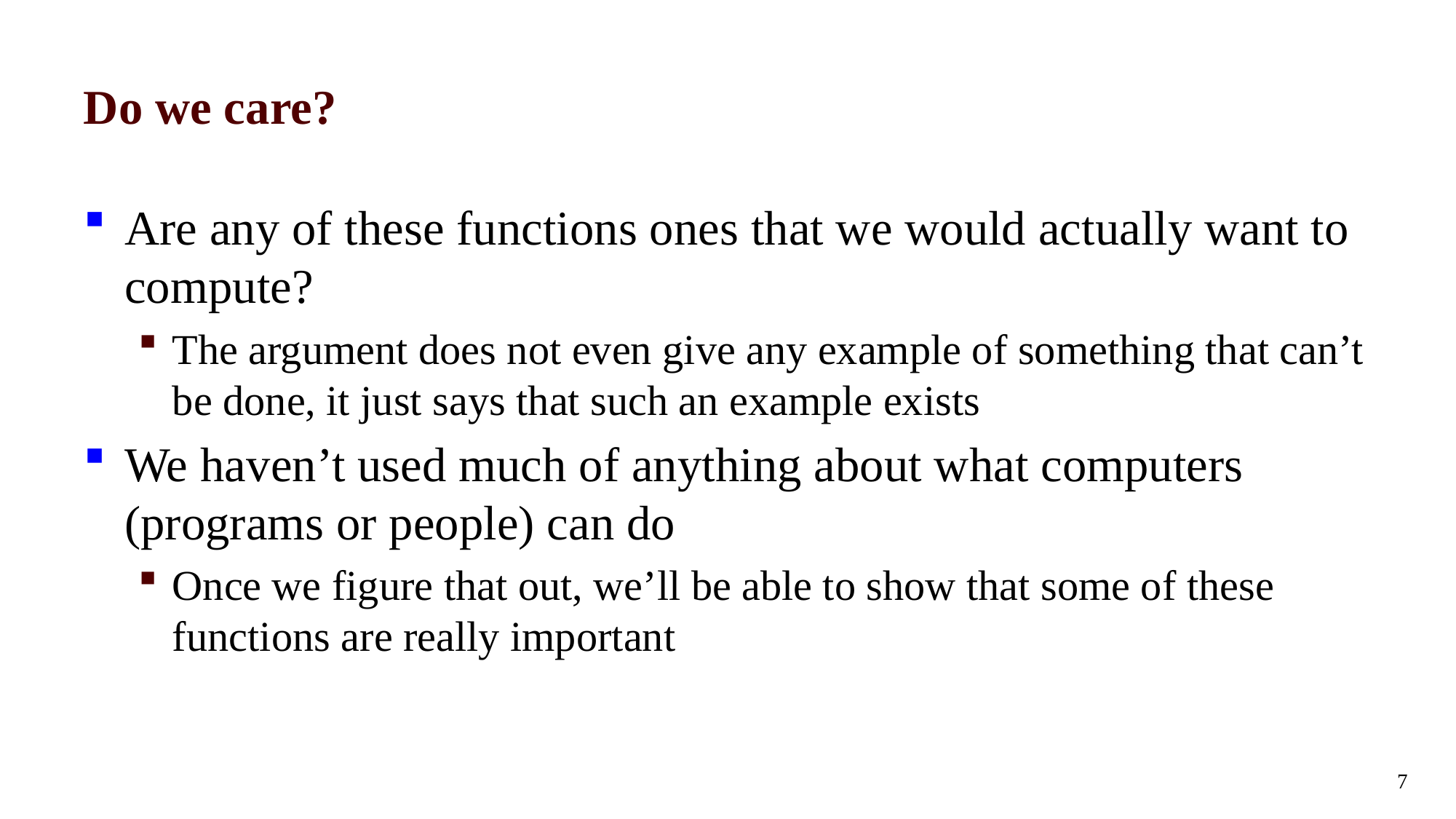

7
# Do we care?
Are any of these functions ones that we would actually want to compute?
The argument does not even give any example of something that can’t be done, it just says that such an example exists
We haven’t used much of anything about what computers (programs or people) can do
Once we figure that out, we’ll be able to show that some of these functions are really important